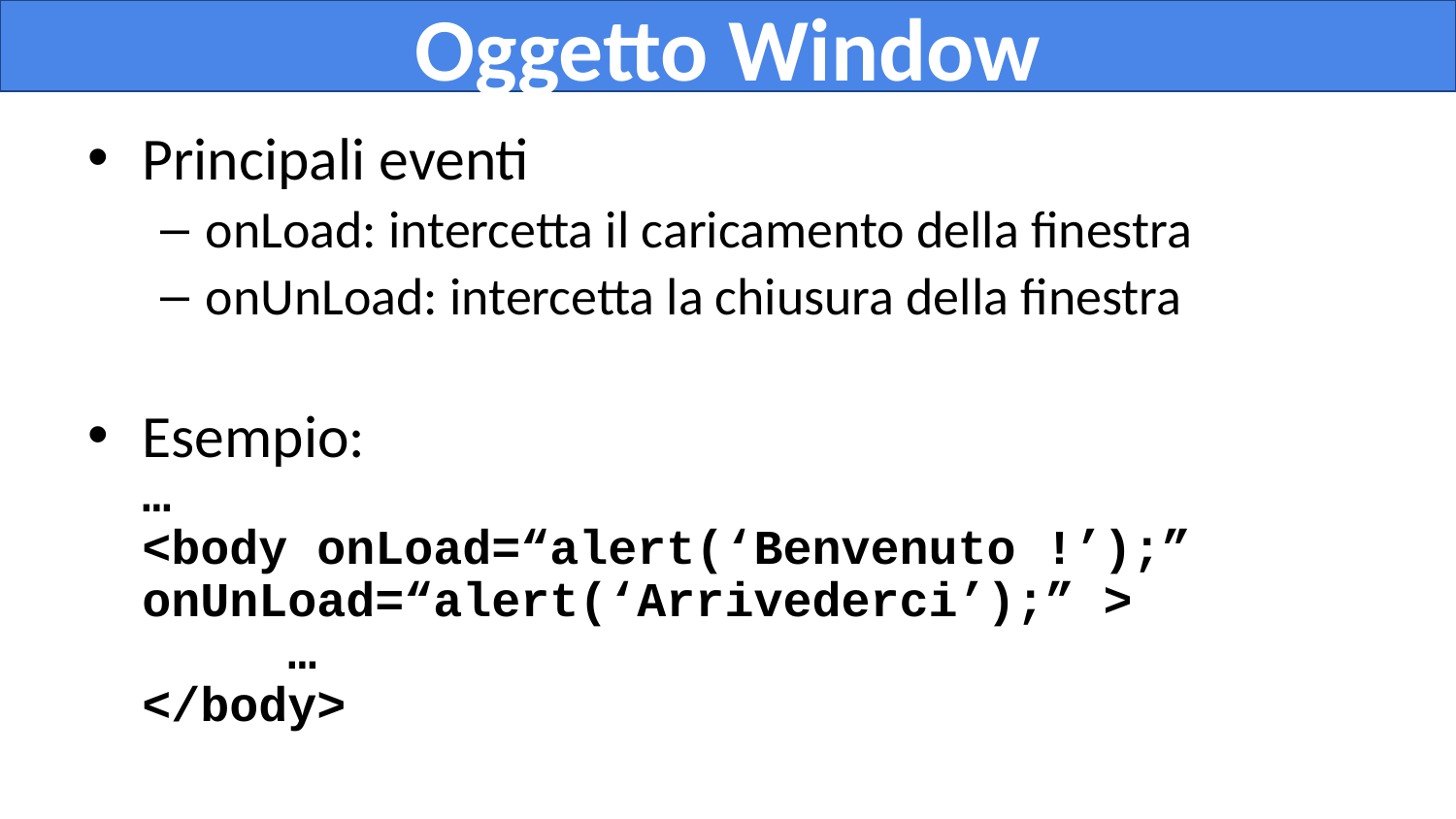

# Oggetto Window
Principali eventi
onLoad: intercetta il caricamento della finestra
onUnLoad: intercetta la chiusura della finestra

Esempio:
…
<body onLoad=“alert(‘Benvenuto !’);” onUnLoad=“alert(‘Arrivederci’);” >
	…
</body>